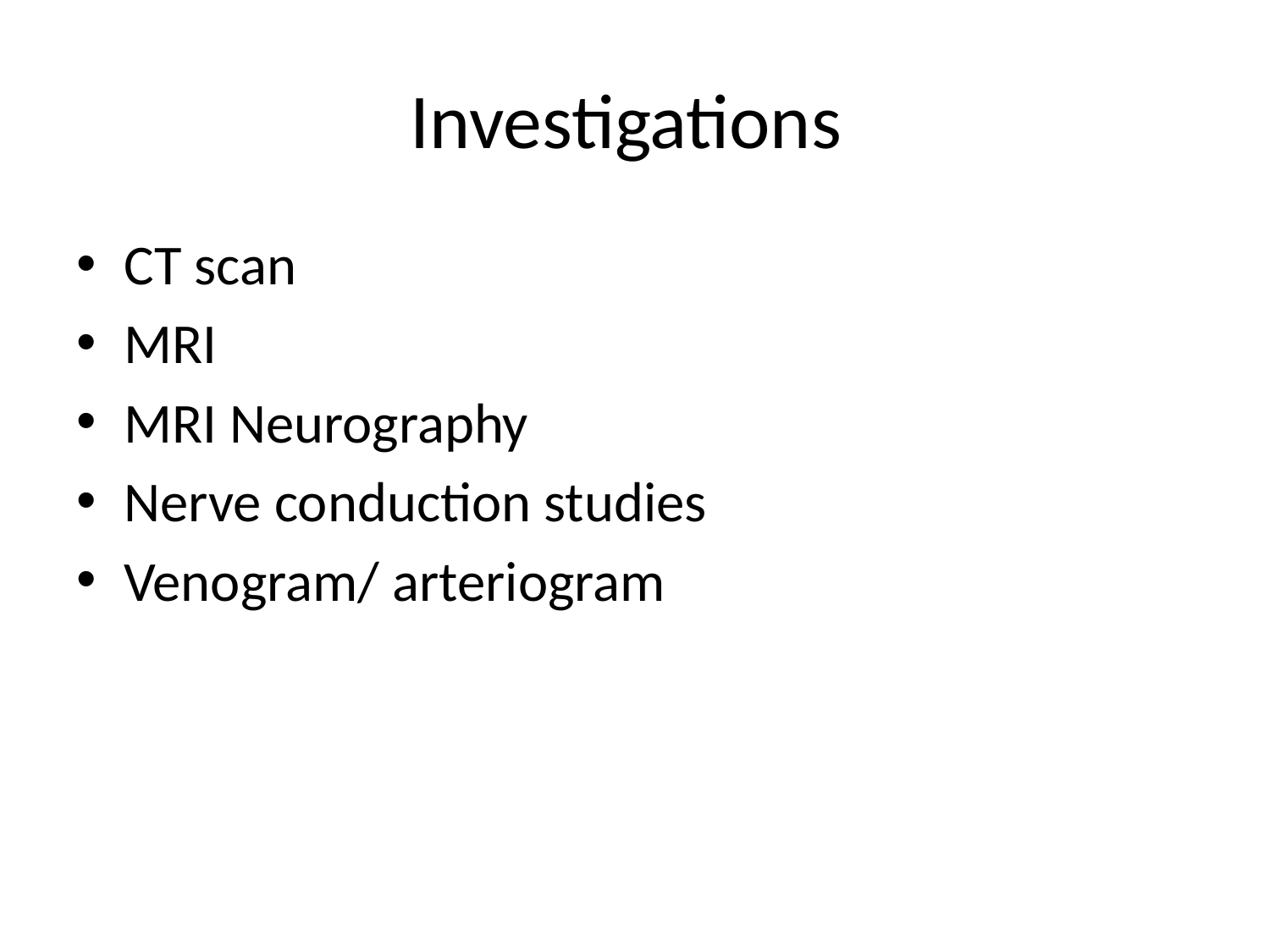

# Investigations
CT scan
MRI
MRI Neurography
Nerve conduction studies
Venogram/ arteriogram